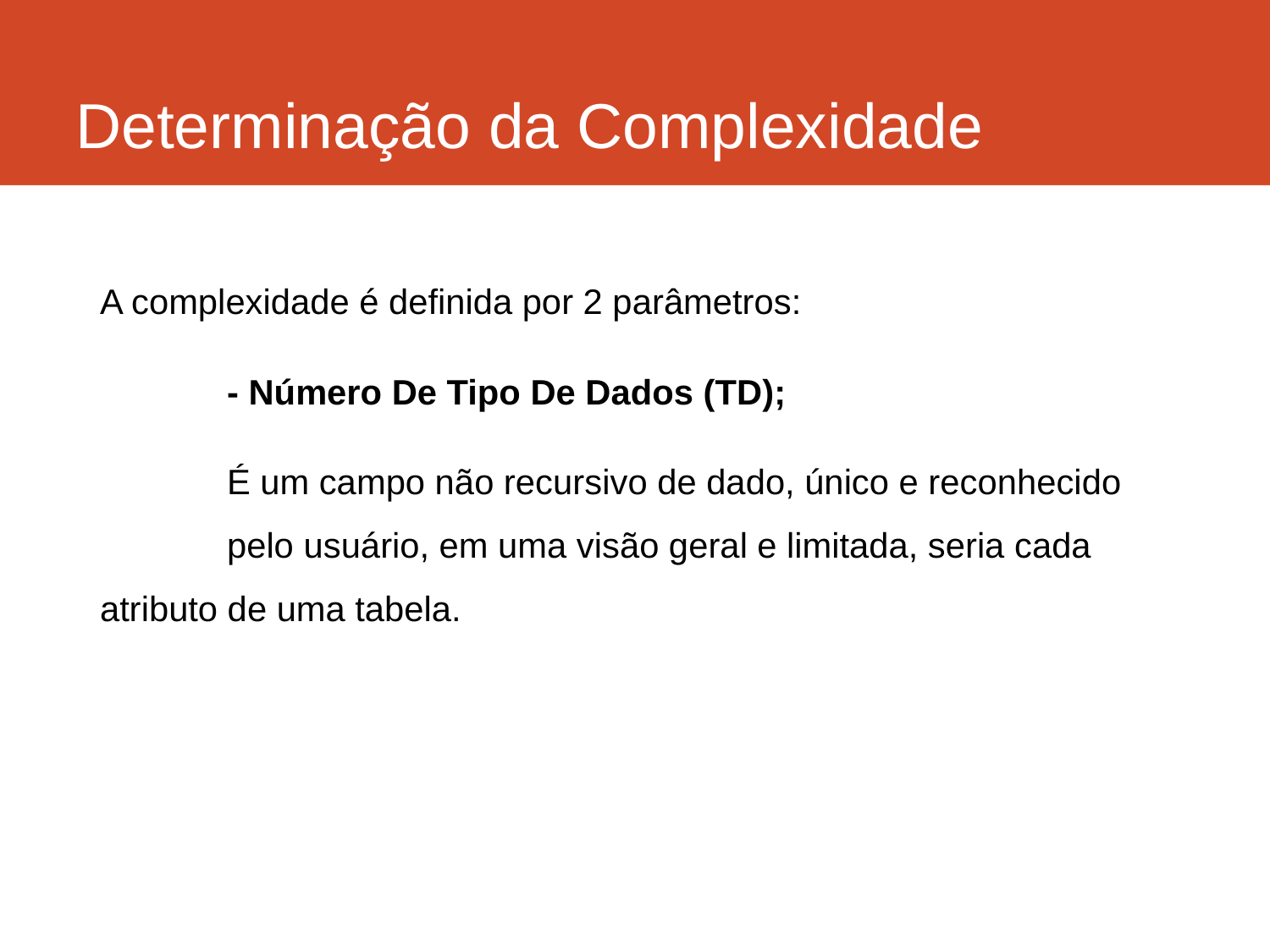

# Determinação da Complexidade
A complexidade é definida por 2 parâmetros:
	- Número De Tipo De Dados (TD);
	É um campo não recursivo de dado, único e reconhecido 	pelo usuário, em uma visão geral e limitada, seria cada 	atributo de uma tabela.